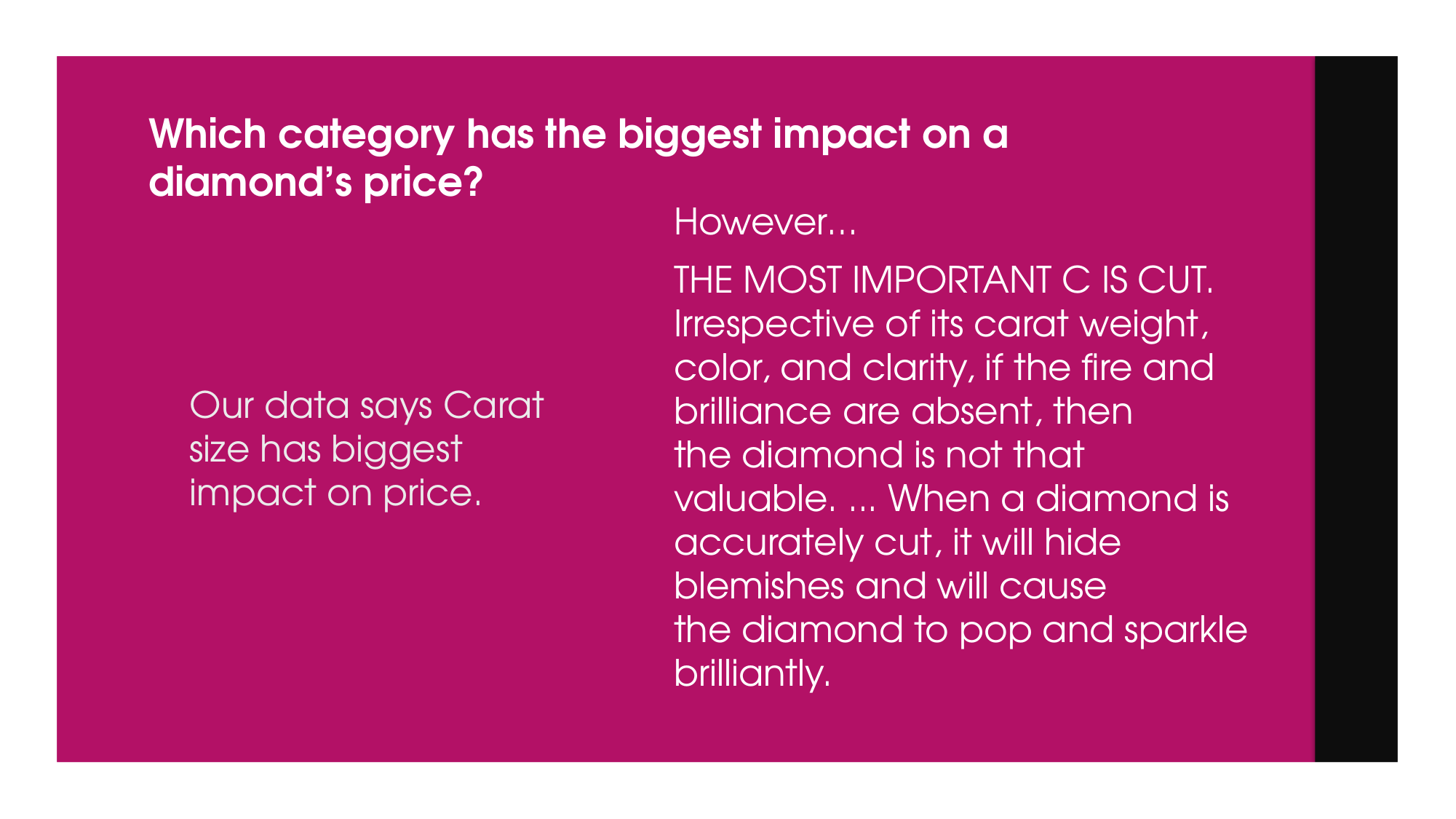

# Which category has the biggest impact on a diamond’s price?
However…
THE MOST IMPORTANT C IS CUT. Irrespective of its carat weight, color, and clarity, if the fire and brilliance are absent, then the diamond is not that valuable. ... When a diamond is accurately cut, it will hide blemishes and will cause the diamond to pop and sparkle brilliantly.
Our data says Carat size has biggest impact on price.